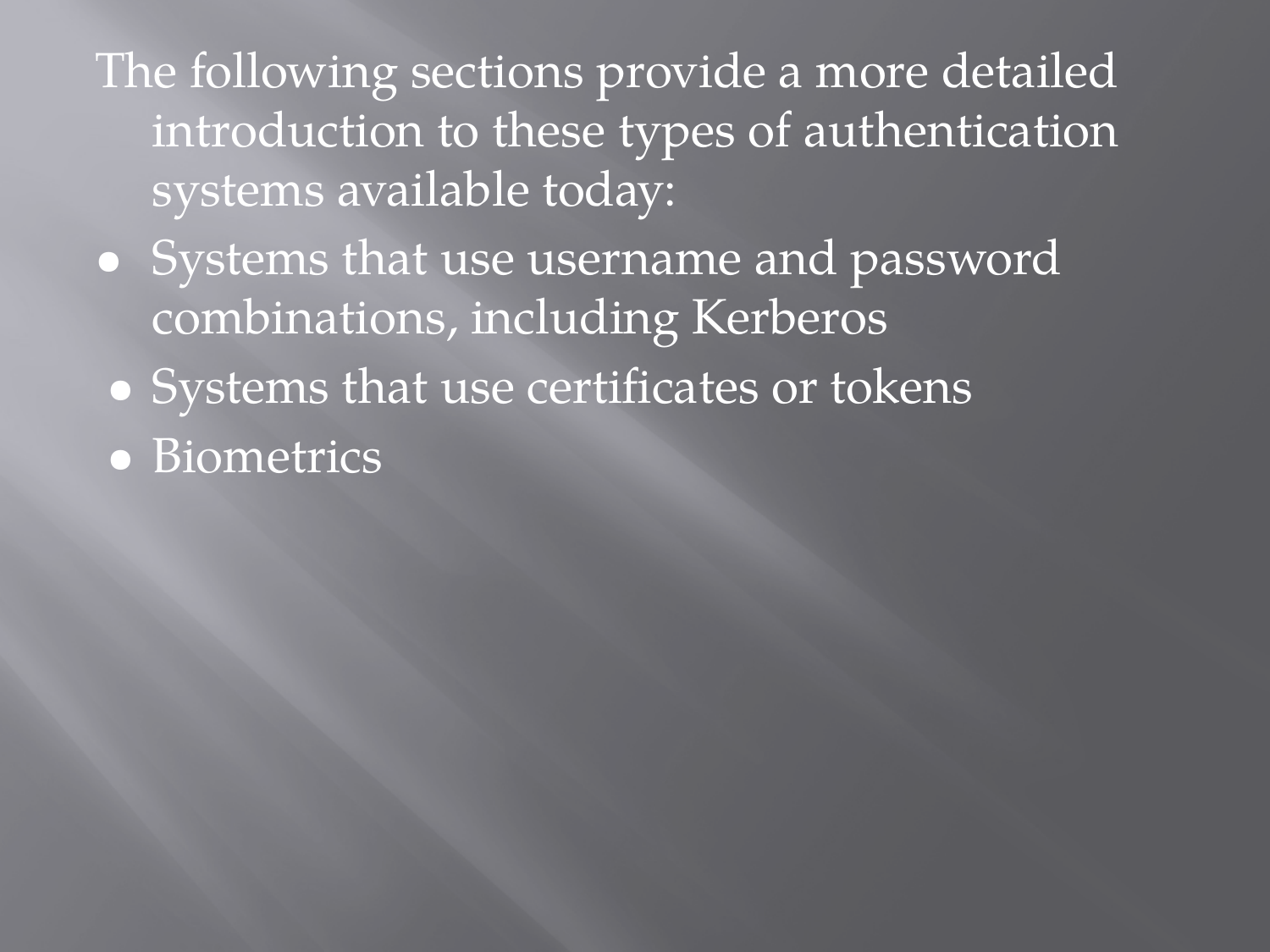

The following sections provide a more detailed introduction to these types of authentication systems available today:
•	Systems that use username and password combinations, including Kerberos
 •	Systems that use certificates or tokens
 •	Biometrics